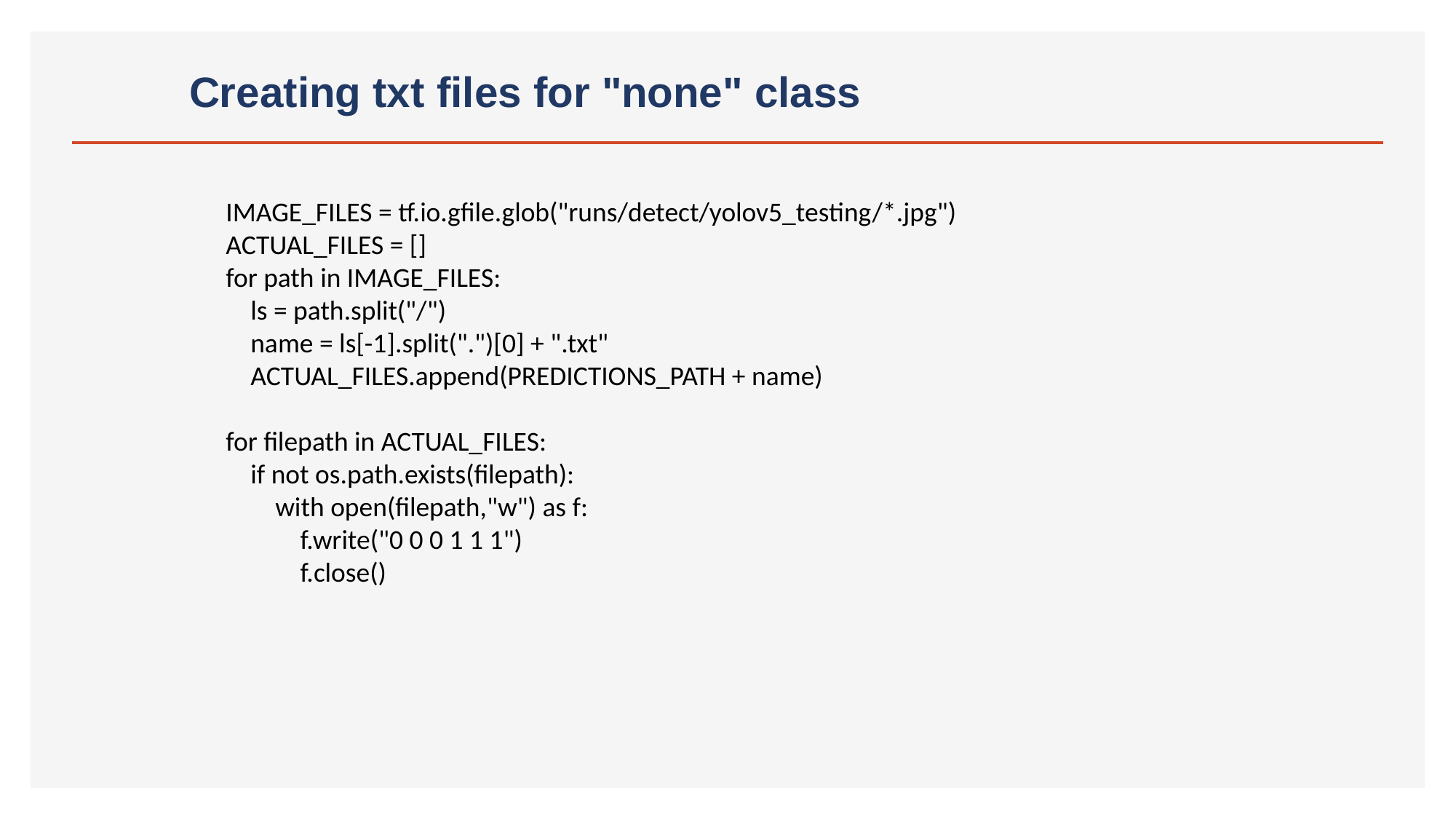

# Creating txt files for "none" class
IMAGE_FILES = tf.io.gfile.glob("runs/detect/yolov5_testing/*.jpg")
ACTUAL_FILES = []
for path in IMAGE_FILES:
    ls = path.split("/")
    name = ls[-1].split(".")[0] + ".txt"
    ACTUAL_FILES.append(PREDICTIONS_PATH + name)

for filepath in ACTUAL_FILES:
    if not os.path.exists(filepath):
        with open(filepath,"w") as f:
            f.write("0 0 0 1 1 1")
            f.close()